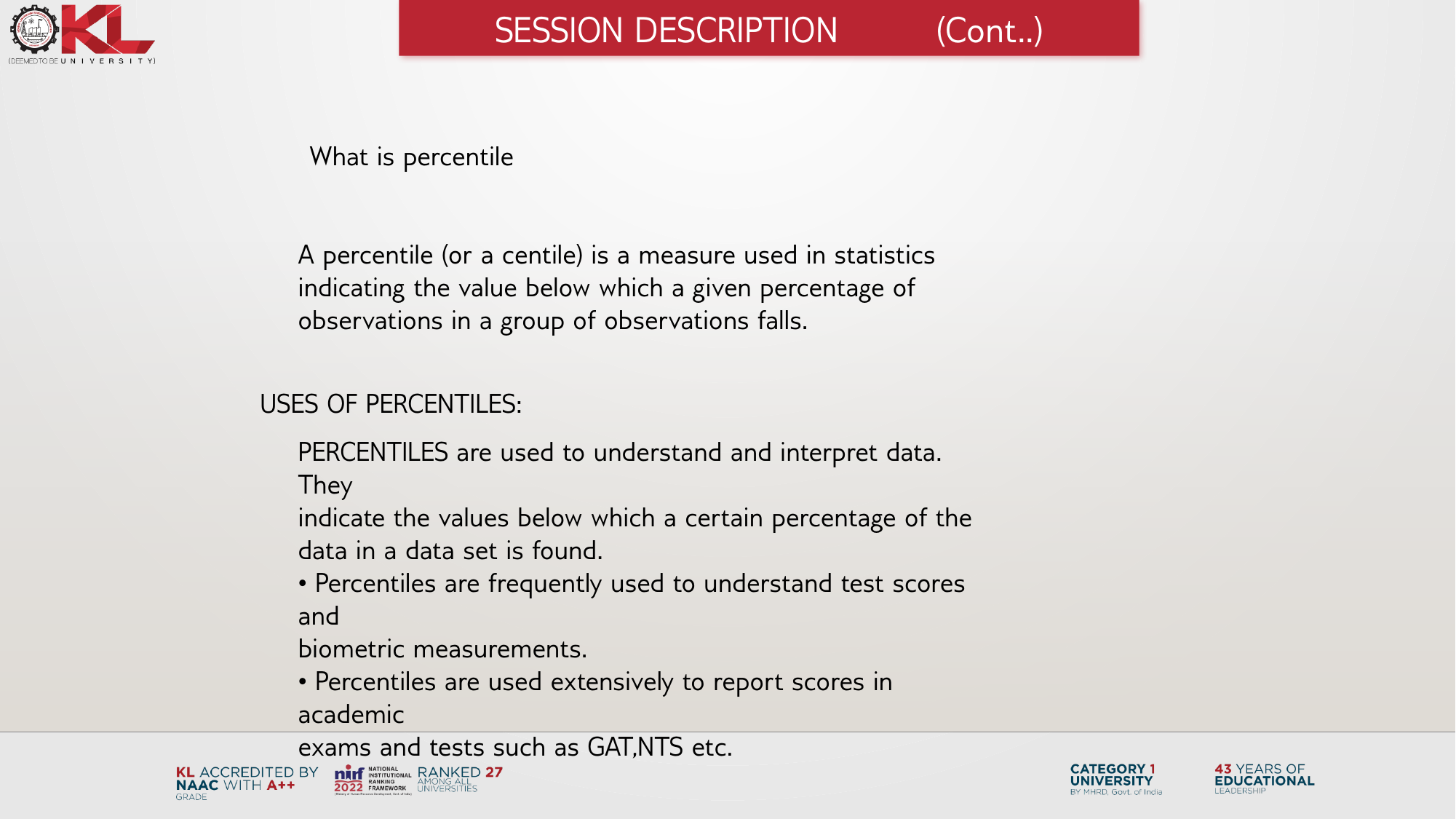

SESSION DESCRIPTION         (Cont..)
What is percentile
A percentile (or a centile) is a measure used in statistics indicating the value below which a given percentage of observations in a group of observations falls.
USES OF PERCENTILES:
PERCENTILES are used to understand and interpret data. They
indicate the values below which a certain percentage of the
data in a data set is found.
• Percentiles are frequently used to understand test scores and
biometric measurements.
• Percentiles are used extensively to report scores in academic
exams and tests such as GAT,NTS etc.